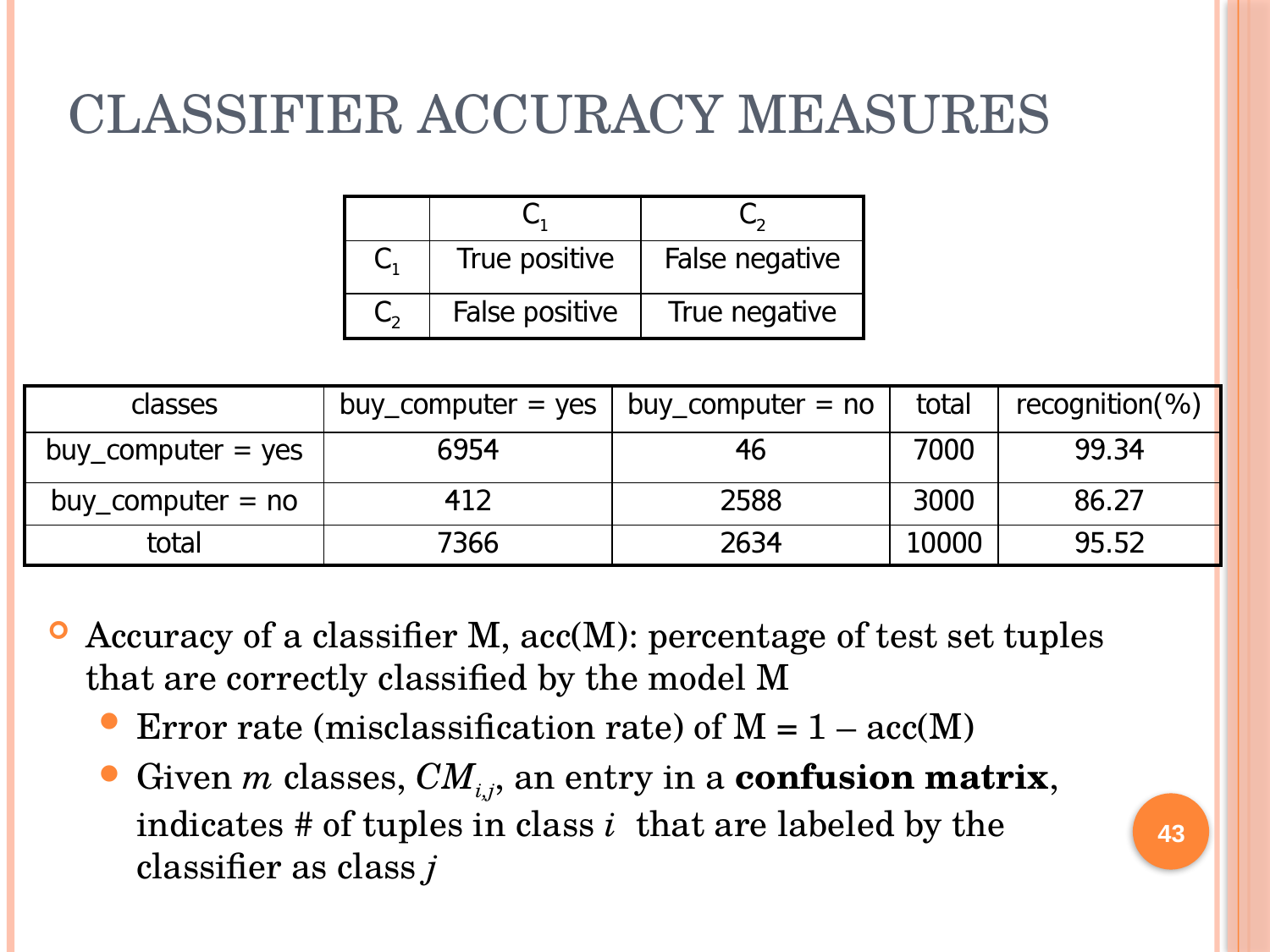

# Classifier Accuracy Measures
|  | C1 | C2 |
| --- | --- | --- |
| C1 | True positive | False negative |
| C2 | False positive | True negative |
| classes | buy\_computer = yes | buy\_computer = no | total | recognition(%) |
| --- | --- | --- | --- | --- |
| buy\_computer = yes | 6954 | 46 | 7000 | 99.34 |
| buy\_computer = no | 412 | 2588 | 3000 | 86.27 |
| total | 7366 | 2634 | 10000 | 95.52 |
Accuracy of a classifier M, acc(M): percentage of test set tuples that are correctly classified by the model M
Error rate (misclassification rate) of M = 1 – acc(M)
Given m classes, CMi,j, an entry in a confusion matrix, indicates # of tuples in class i  that are labeled by the classifier as class j
43
43